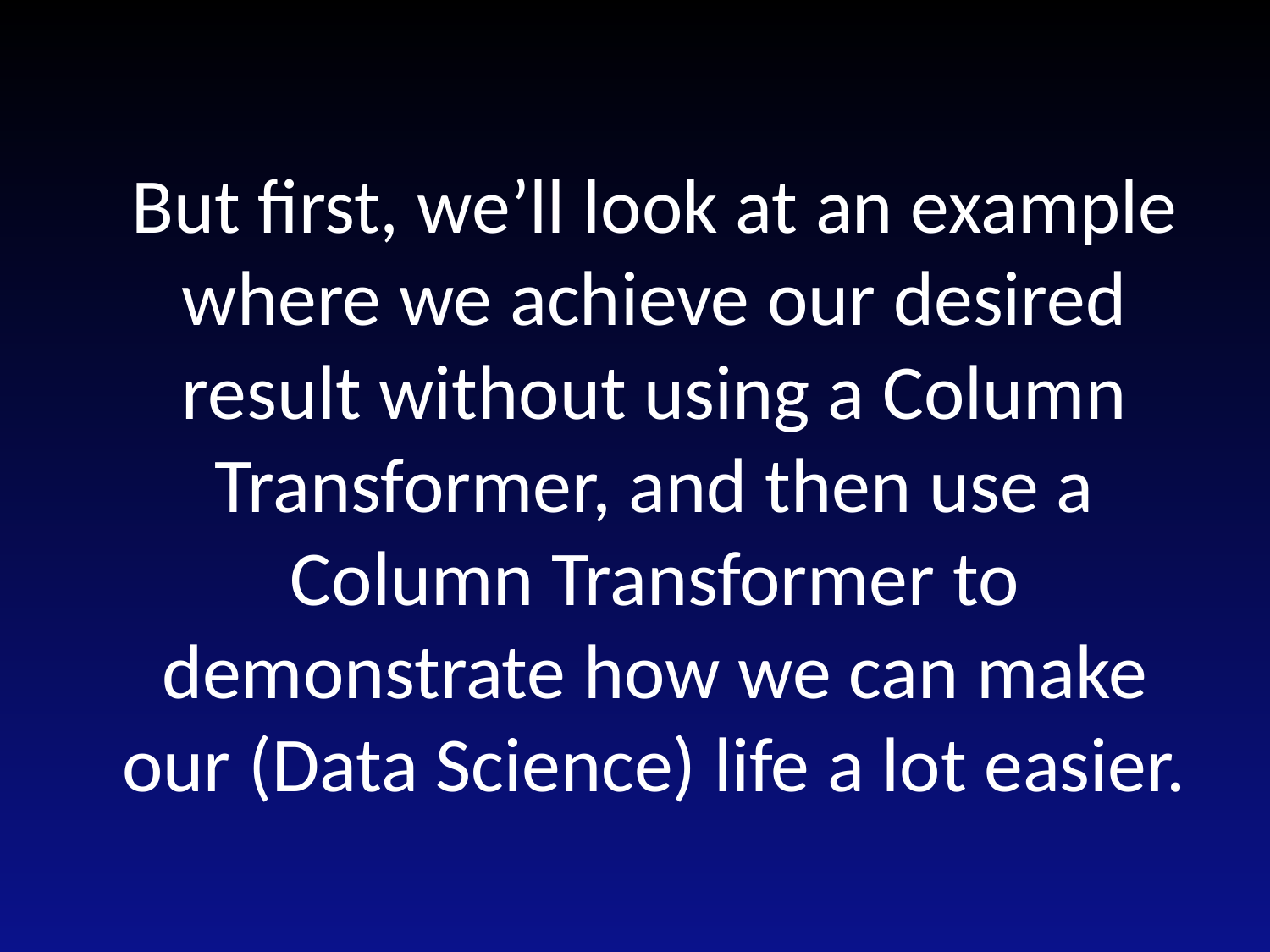

# But first, we’ll look at an example where we achieve our desired result without using a Column Transformer, and then use a Column Transformer to demonstrate how we can make our (Data Science) life a lot easier.